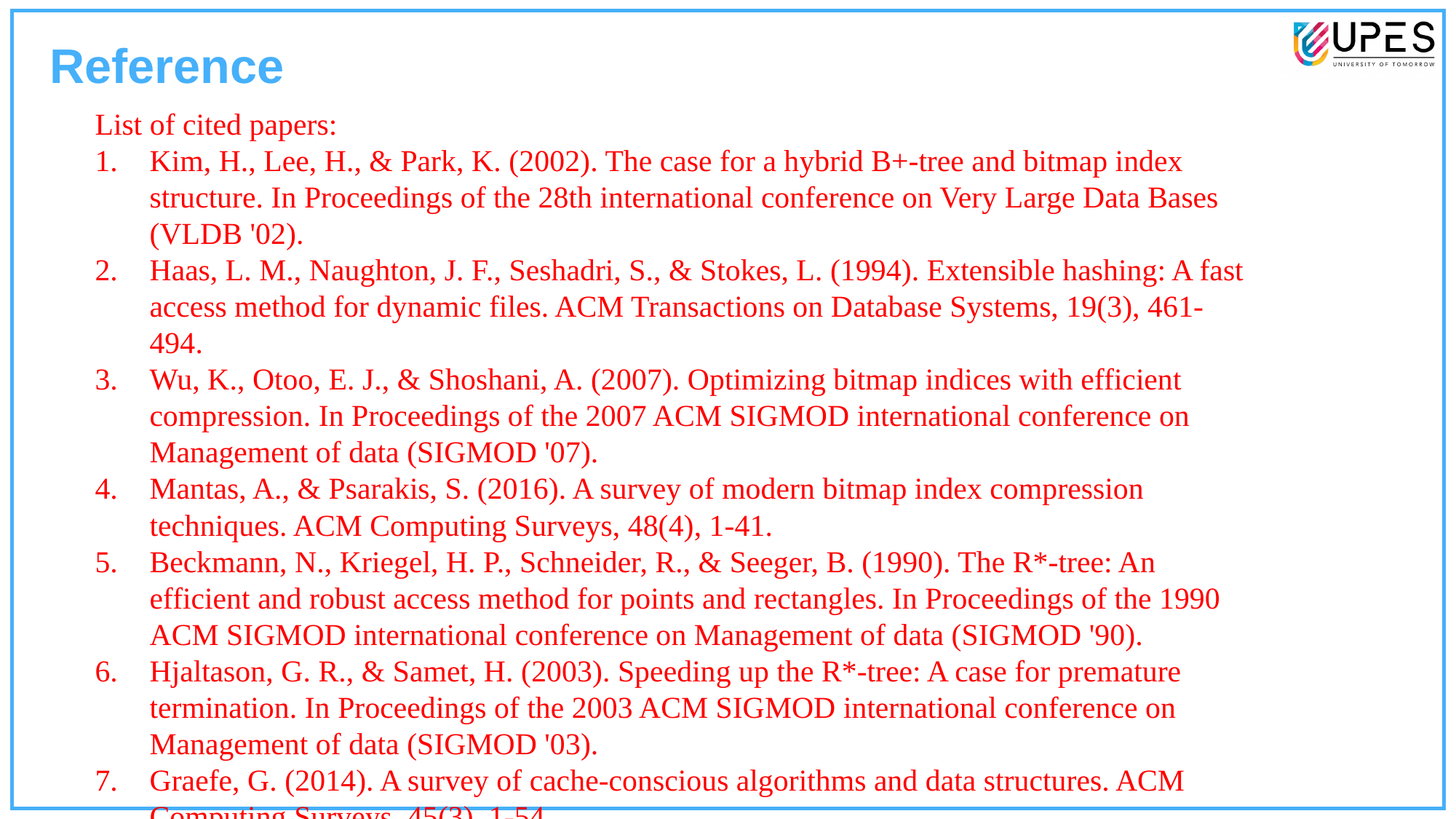

Reference
List of cited papers:
Kim, H., Lee, H., & Park, K. (2002). The case for a hybrid B+-tree and bitmap index structure. In Proceedings of the 28th international conference on Very Large Data Bases (VLDB '02).
Haas, L. M., Naughton, J. F., Seshadri, S., & Stokes, L. (1994). Extensible hashing: A fast access method for dynamic files. ACM Transactions on Database Systems, 19(3), 461-494.
Wu, K., Otoo, E. J., & Shoshani, A. (2007). Optimizing bitmap indices with efficient compression. In Proceedings of the 2007 ACM SIGMOD international conference on Management of data (SIGMOD '07).
Mantas, A., & Psarakis, S. (2016). A survey of modern bitmap index compression techniques. ACM Computing Surveys, 48(4), 1-41.
Beckmann, N., Kriegel, H. P., Schneider, R., & Seeger, B. (1990). The R*-tree: An efficient and robust access method for points and rectangles. In Proceedings of the 1990 ACM SIGMOD international conference on Management of data (SIGMOD '90).
Hjaltason, G. R., & Samet, H. (2003). Speeding up the R*-tree: A case for premature termination. In Proceedings of the 2003 ACM SIGMOD international conference on Management of data (SIGMOD '03).
Graefe, G. (2014). A survey of cache-conscious algorithms and data structures. ACM Computing Surveys, 45(3), 1-54.